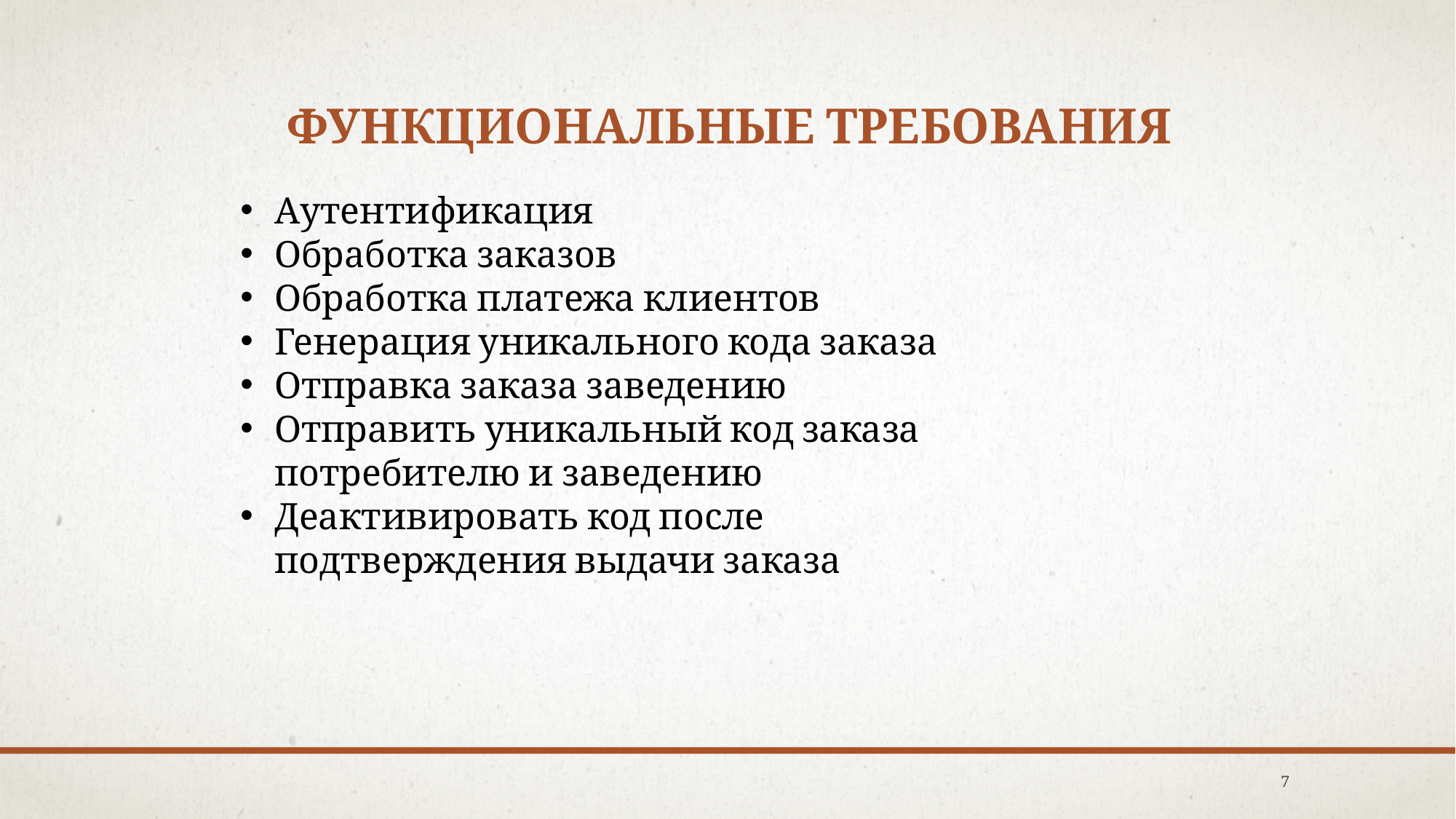

# Функциональные требования
Аутентификация
Обработка заказов
Обработка платежа клиентов
Генерация уникального кода заказа
Отправка заказа заведению
Отправить уникальный код заказа потребителю и заведению
Деактивировать код после подтверждения выдачи заказа
7